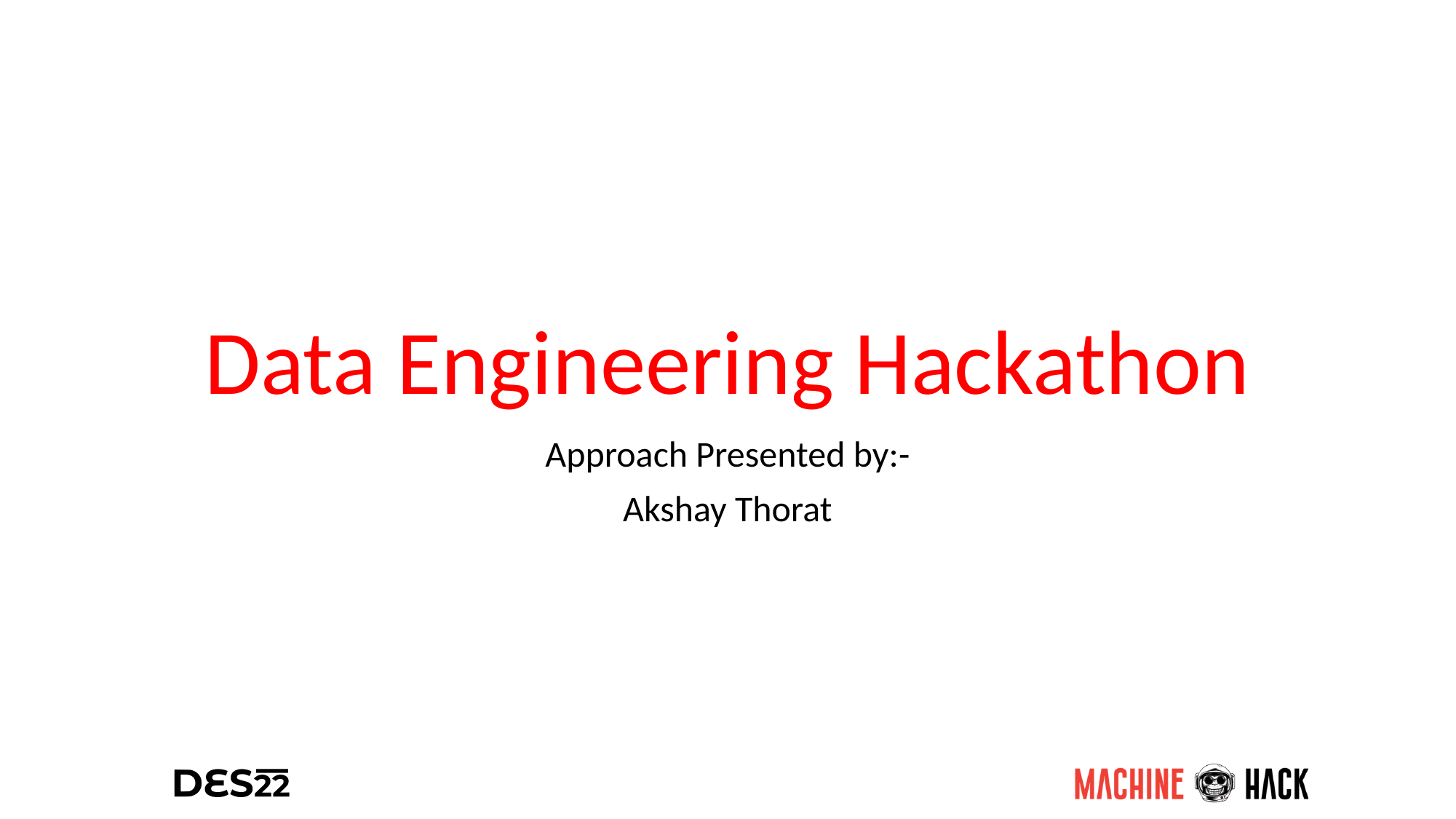

# Data Engineering Hackathon
Approach Presented by:-
Akshay Thorat